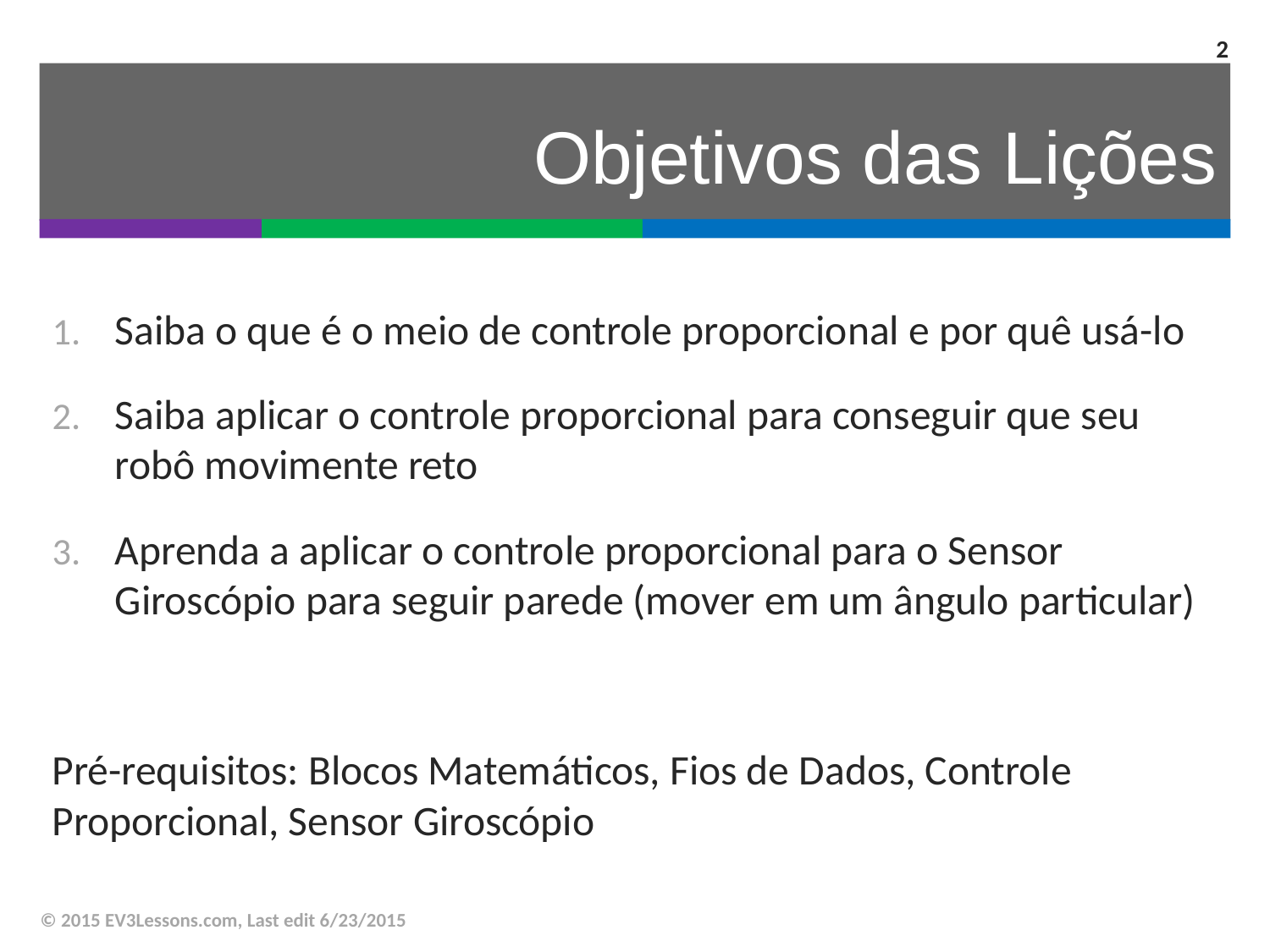

2
# Objetivos das Lições
Saiba o que é o meio de controle proporcional e por quê usá-lo
Saiba aplicar o controle proporcional para conseguir que seu robô movimente reto
Aprenda a aplicar o controle proporcional para o Sensor Giroscópio para seguir parede (mover em um ângulo particular)

Pré-requisitos: Blocos Matemáticos, Fios de Dados, Controle Proporcional, Sensor Giroscópio
© 2015 EV3Lessons.com, Last edit 6/23/2015